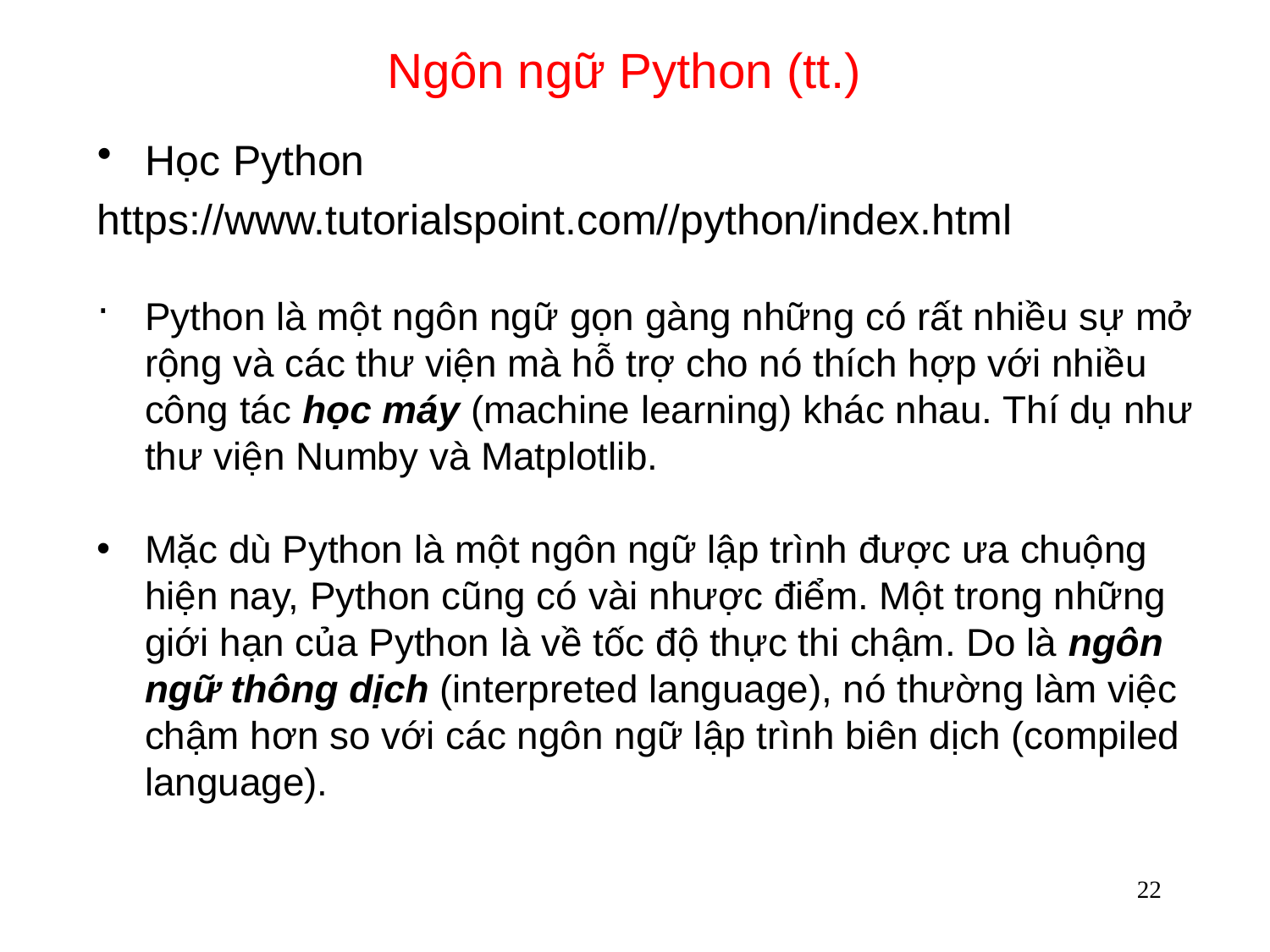

# Ngôn ngữ Python (tt.)
Học Python
https://www.tutorialspoint.com//python/index.html

Python là một ngôn ngữ gọn gàng những có rất nhiều sự mở rộng và các thư viện mà hỗ trợ cho nó thích hợp với nhiều công tác học máy (machine learning) khác nhau. Thí dụ như thư viện Numby và Matplotlib.

Mặc dù Python là một ngôn ngữ lập trình được ưa chuộng hiện nay, Python cũng có vài nhược điểm. Một trong những giới hạn của Python là về tốc độ thực thi chậm. Do là ngôn ngữ thông dịch (interpreted language), nó thường làm việc chậm hơn so với các ngôn ngữ lập trình biên dịch (compiled language).
22